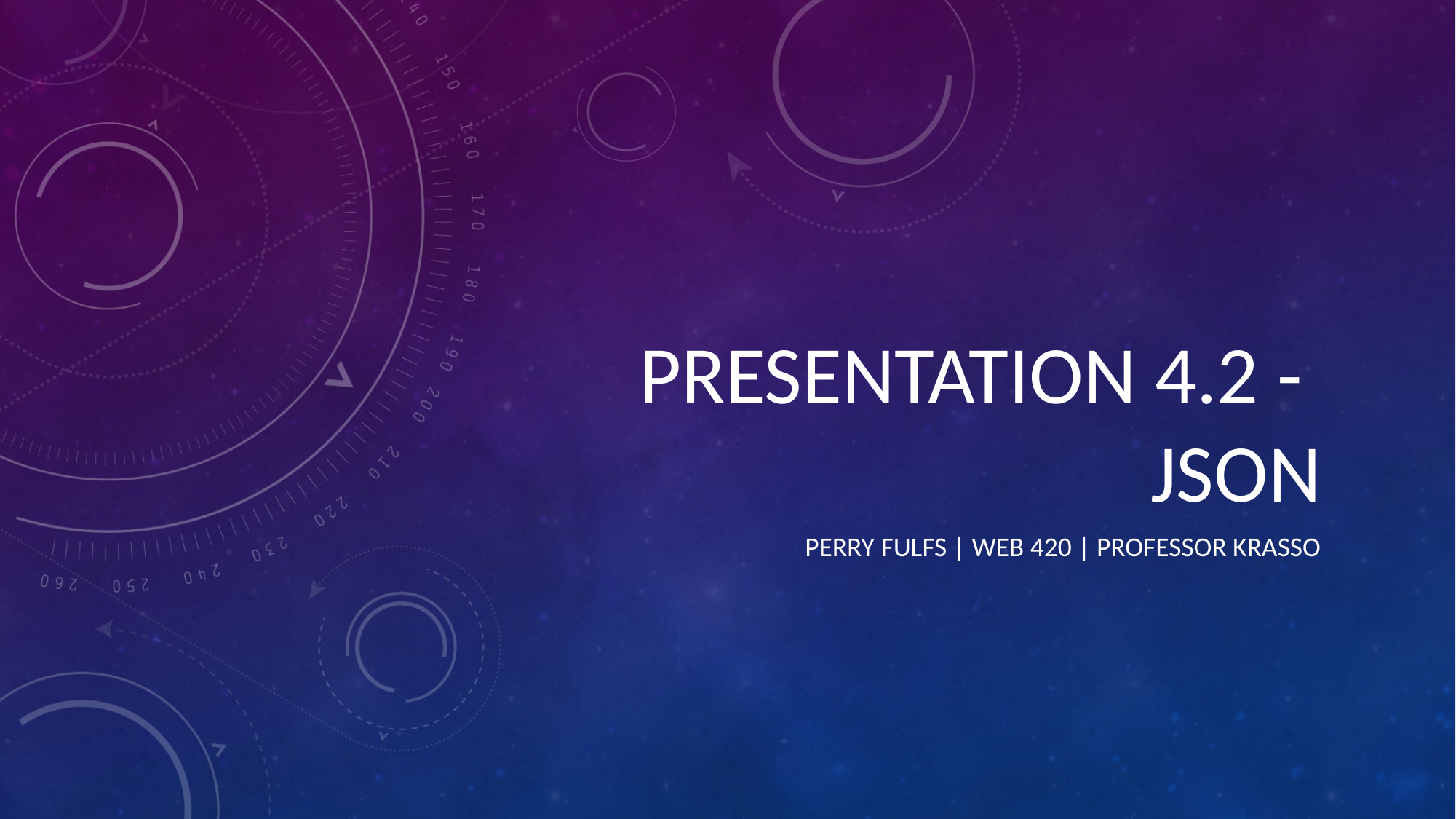

# Presentation 4.2 - JSON
Perry Fulfs | Web 420 | Professor Krasso